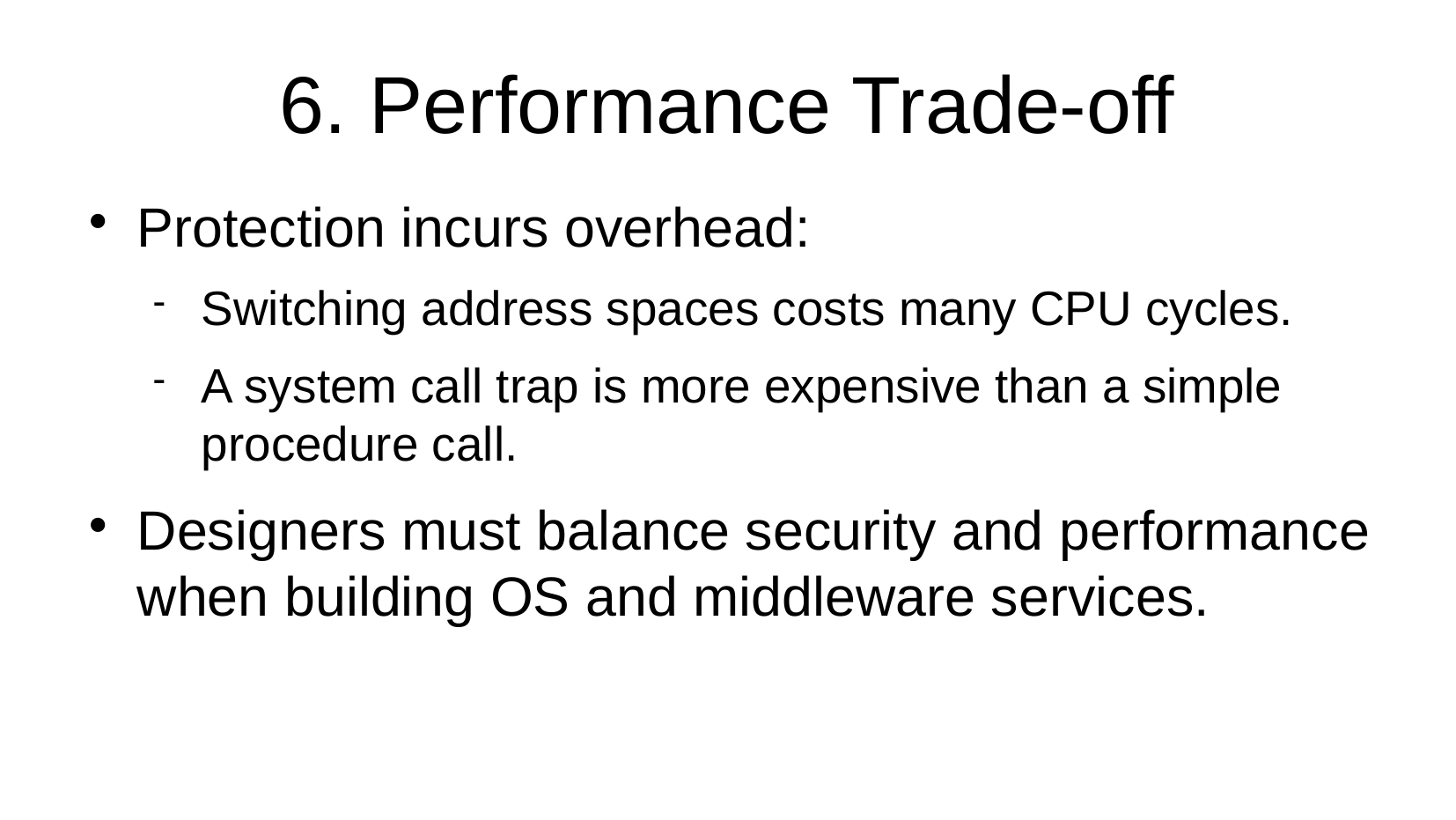

6. Performance Trade-off
Protection incurs overhead:
Switching address spaces costs many CPU cycles.
A system call trap is more expensive than a simple procedure call.
Designers must balance security and performance when building OS and middleware services.